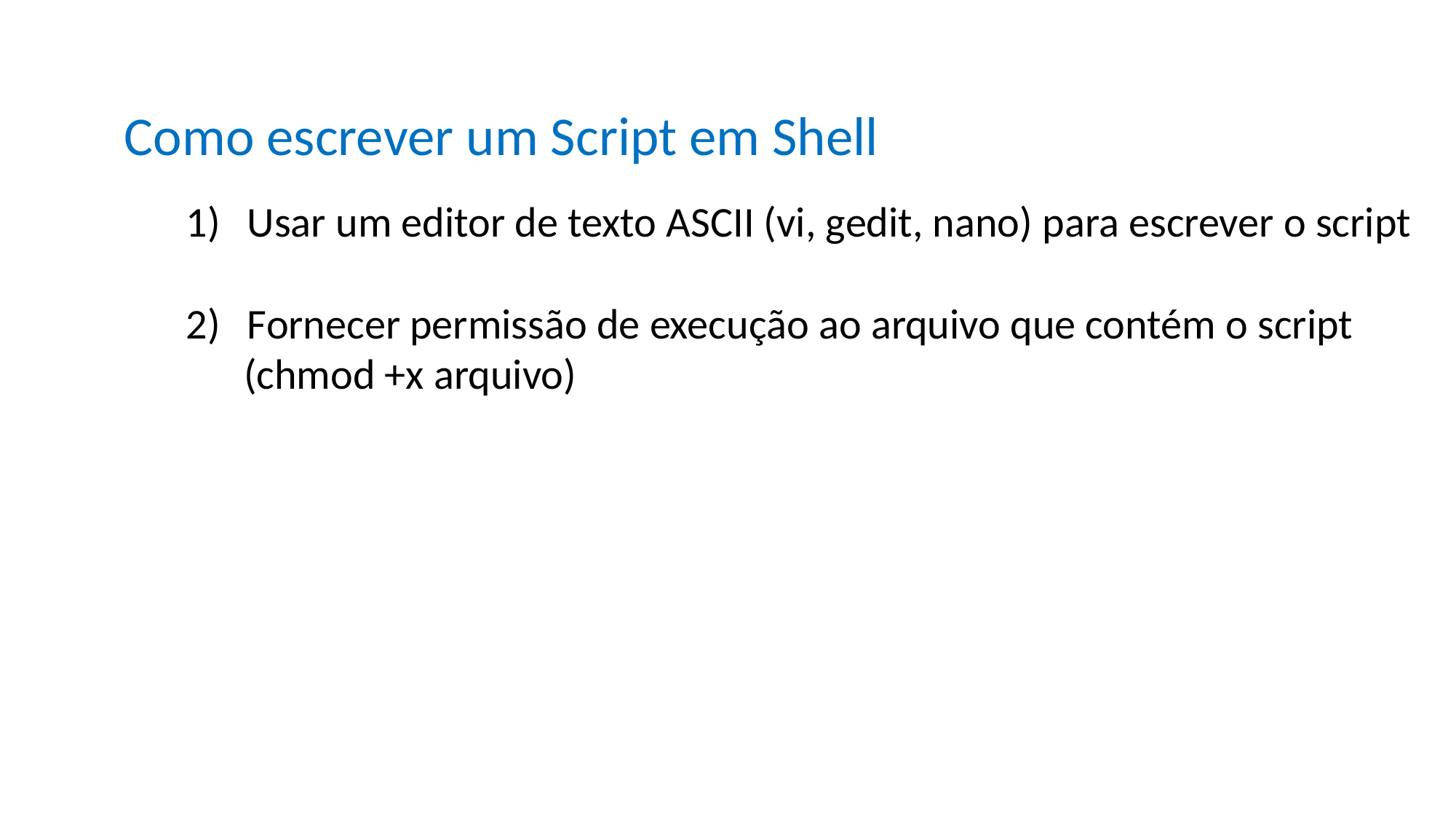

Como escrever um Script em Shell

Usar um editor de texto ASCII (vi, gedit, nano) para escrever o script

Fornecer permissão de execução ao arquivo que contém o script
      (chmod +x arquivo)